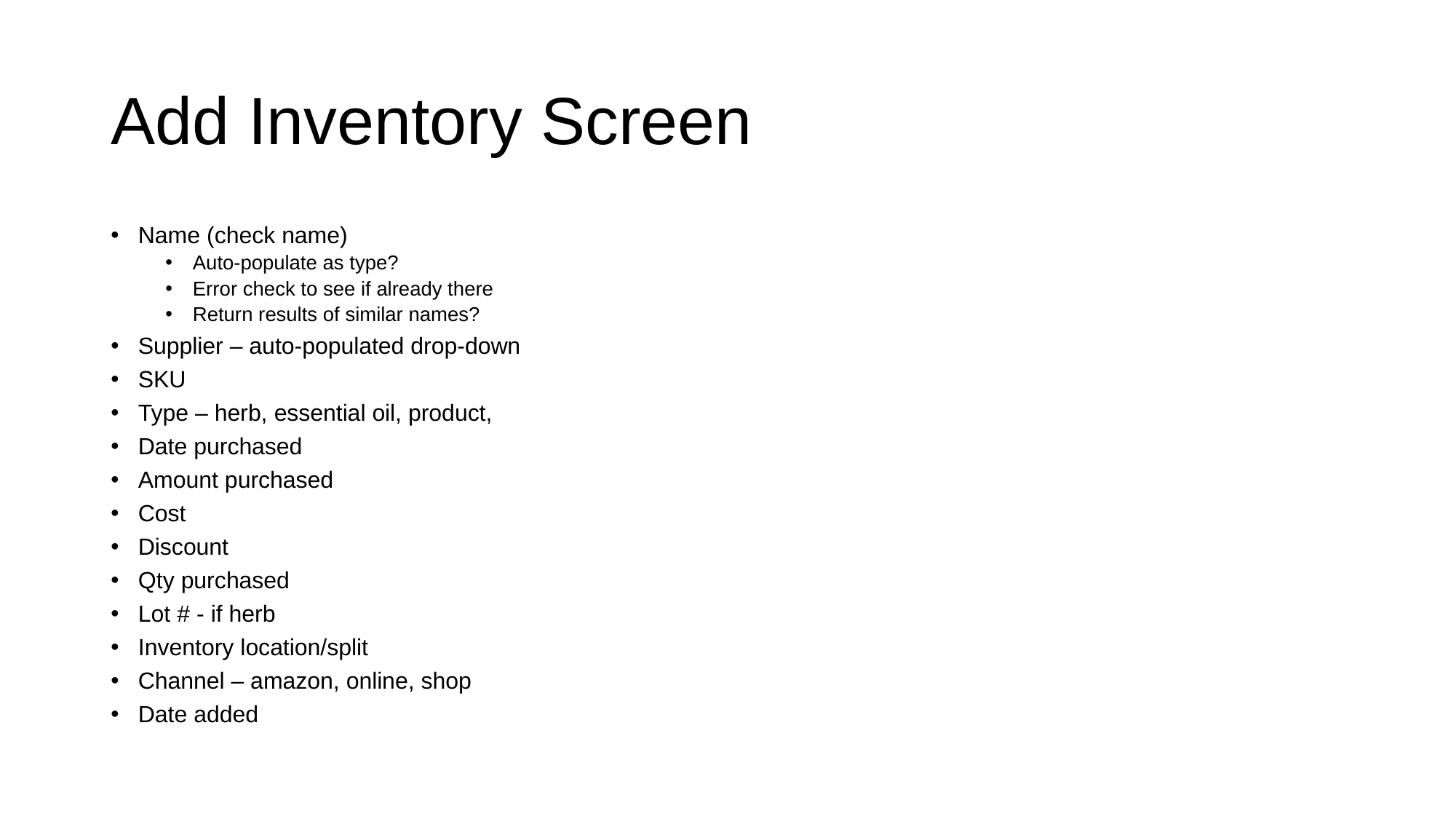

# Add Inventory Screen
Name (check name)
Auto-populate as type?
Error check to see if already there
Return results of similar names?
Supplier – auto-populated drop-down
SKU
Type – herb, essential oil, product,
Date purchased
Amount purchased
Cost
Discount
Qty purchased
Lot # - if herb
Inventory location/split
Channel – amazon, online, shop
Date added